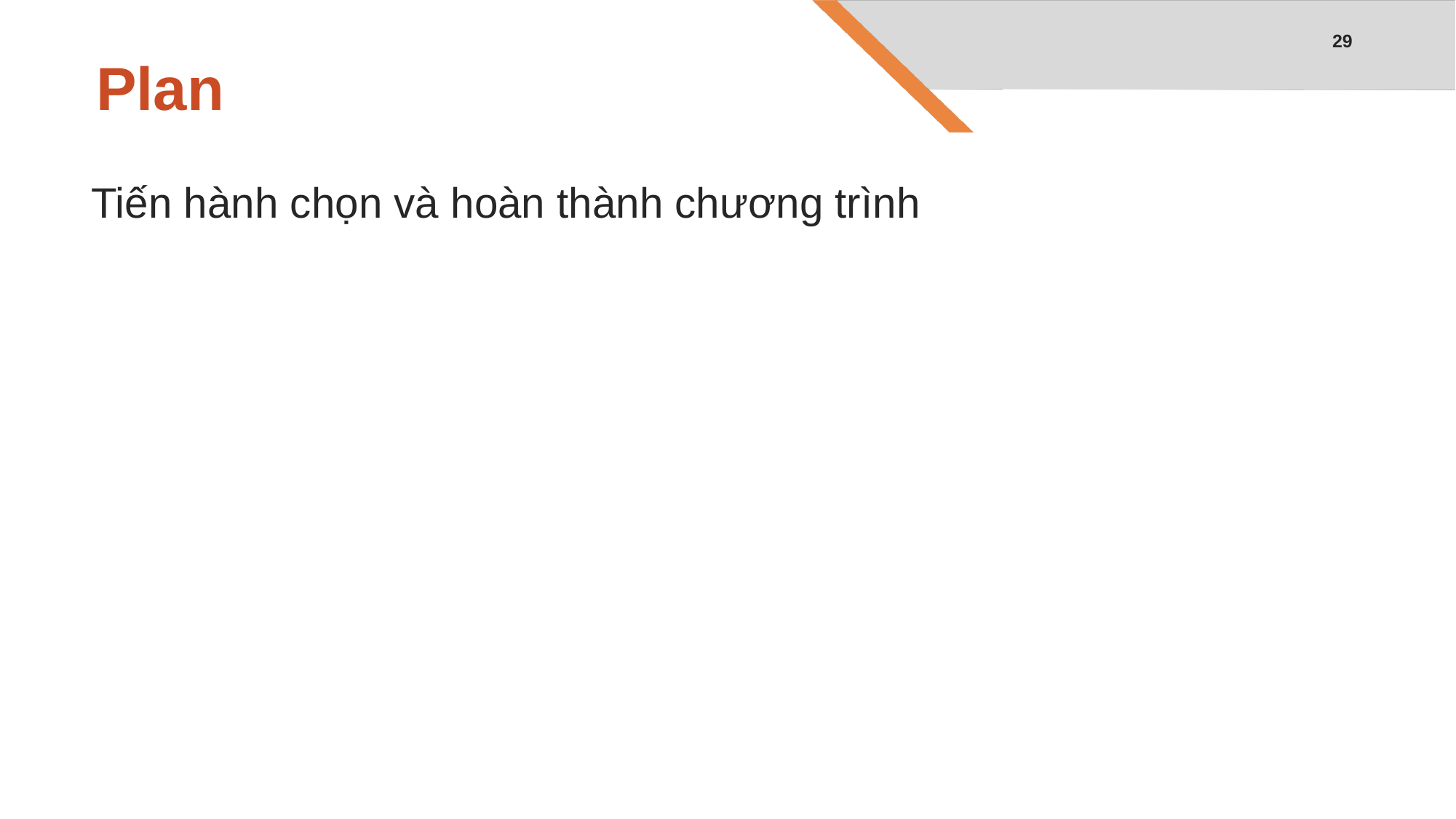

29
# Plan
Tiến hành chọn và hoàn thành chương trình